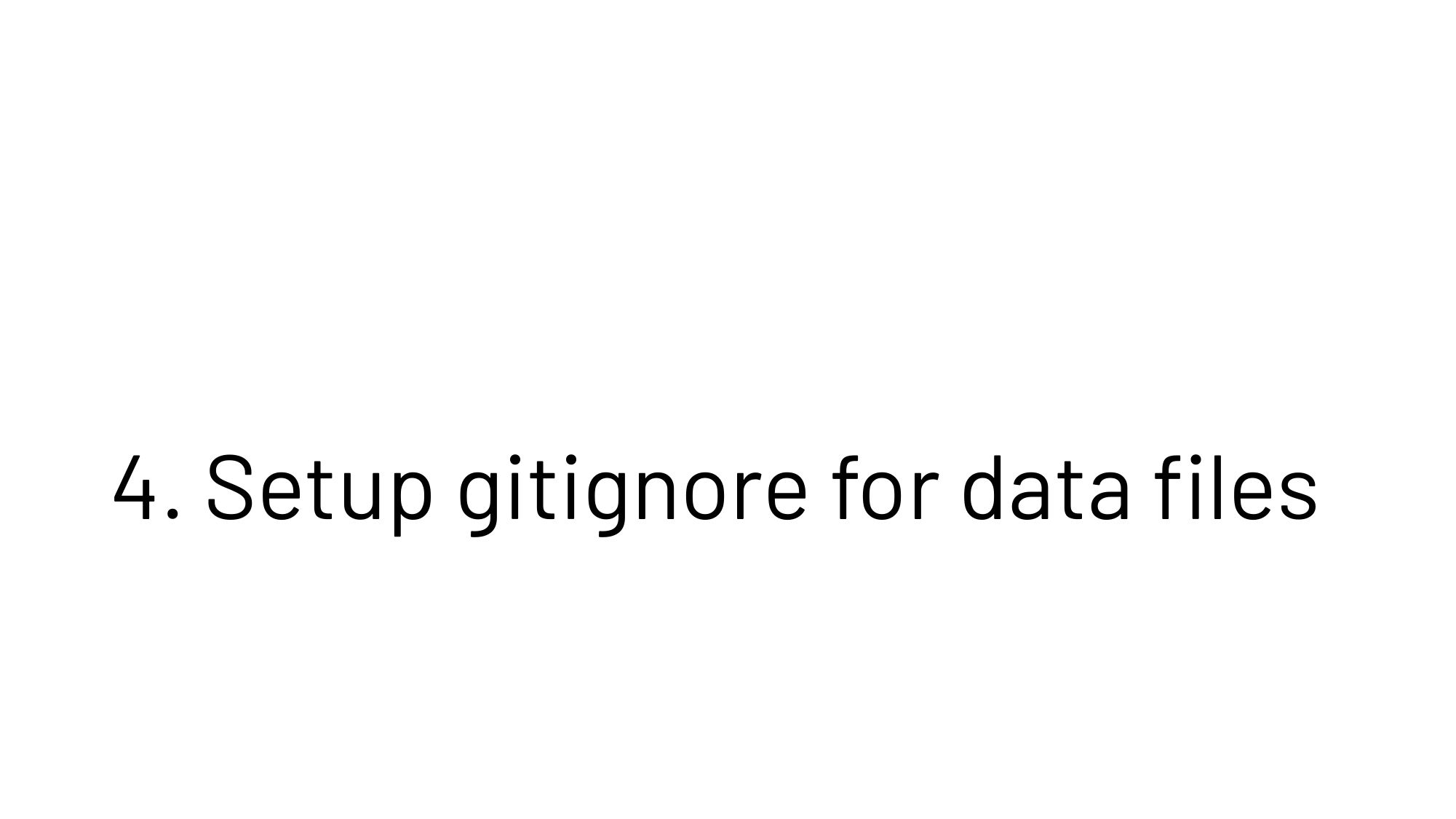

# 4. Setup gitignore for data files